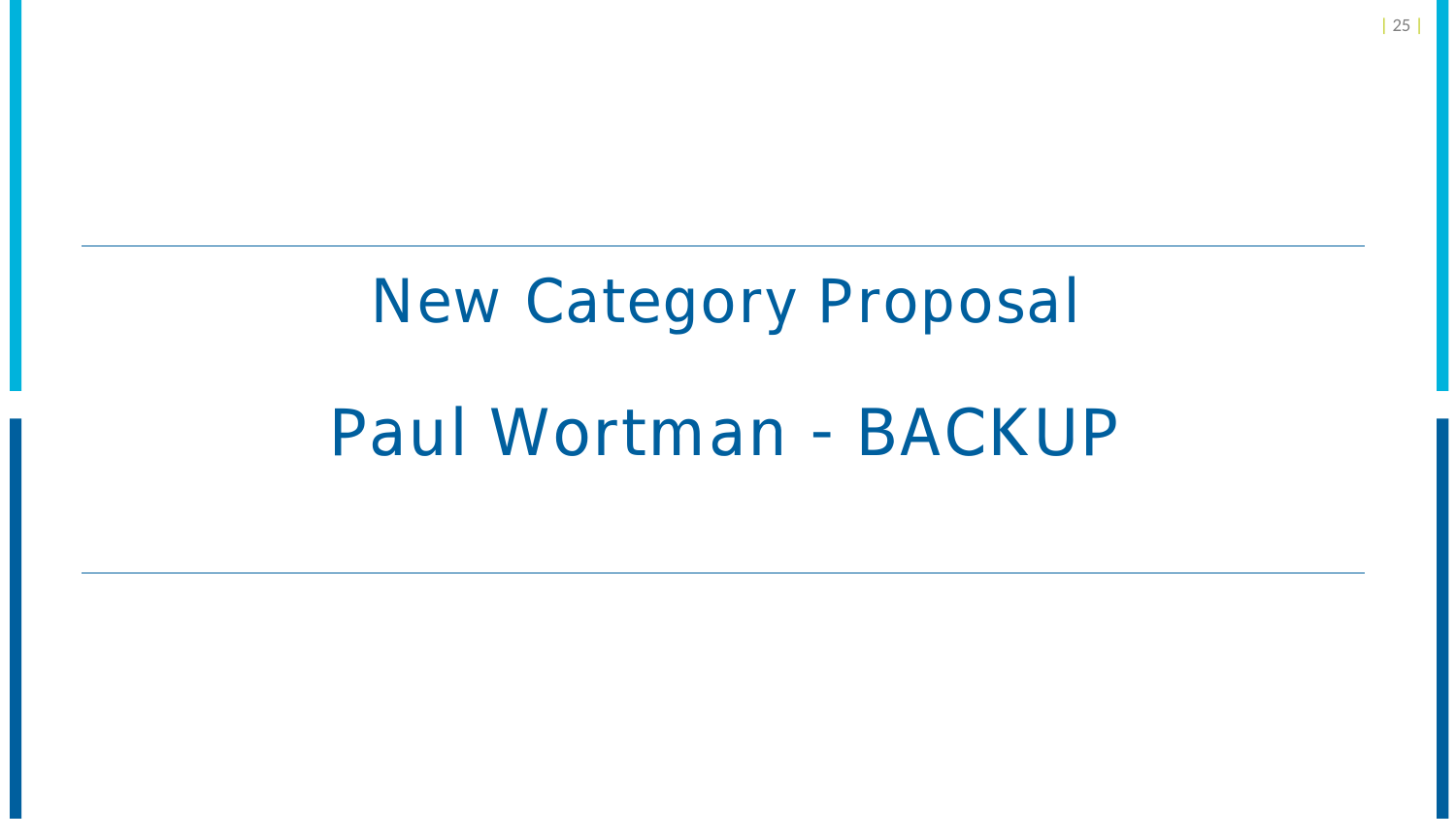

| 25 |
# New Category Proposal Paul Wortman - BACKUP